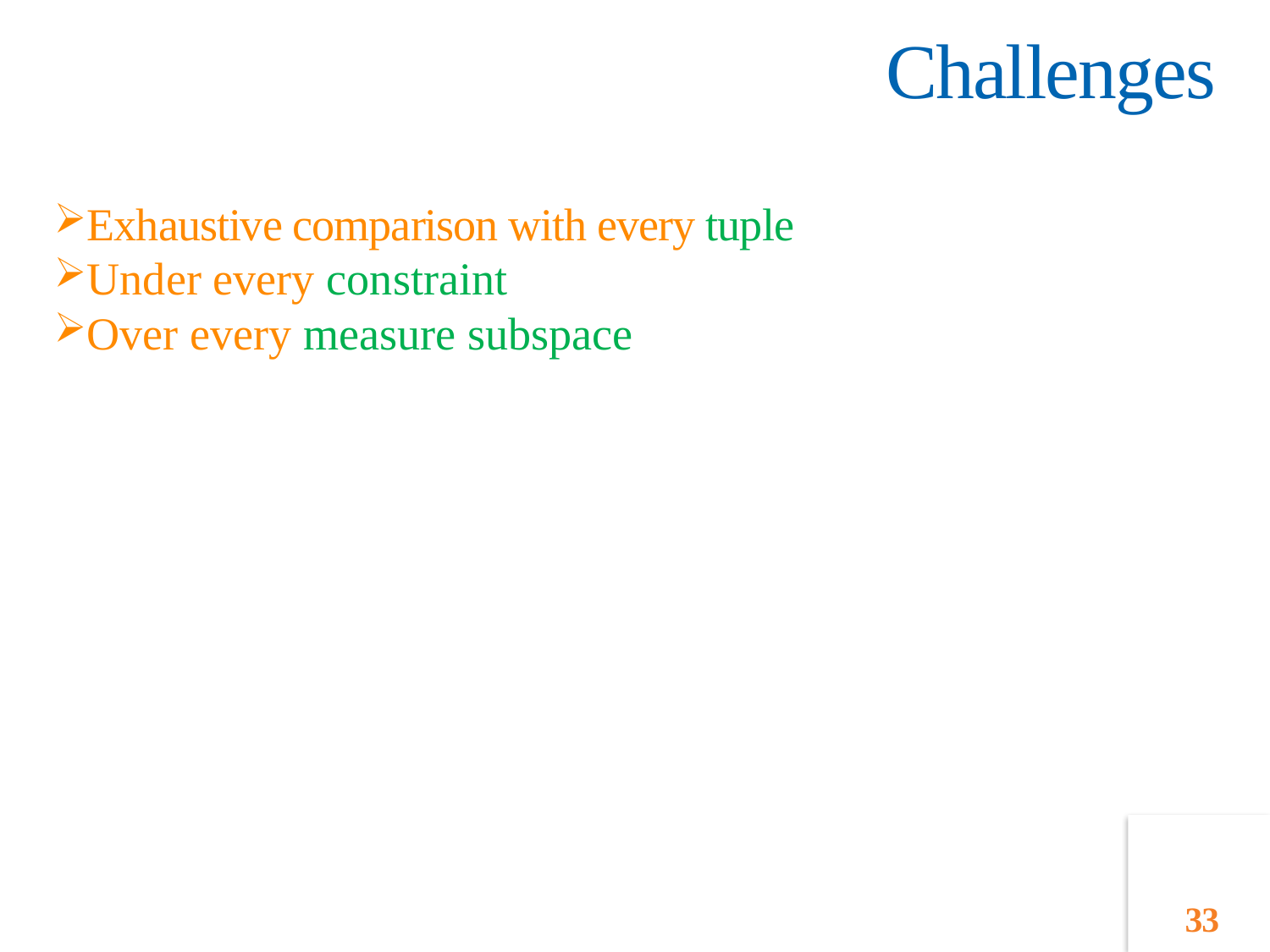

# Challenges
Exhaustive comparison with every tuple
Under every constraint
Over every measure subspace